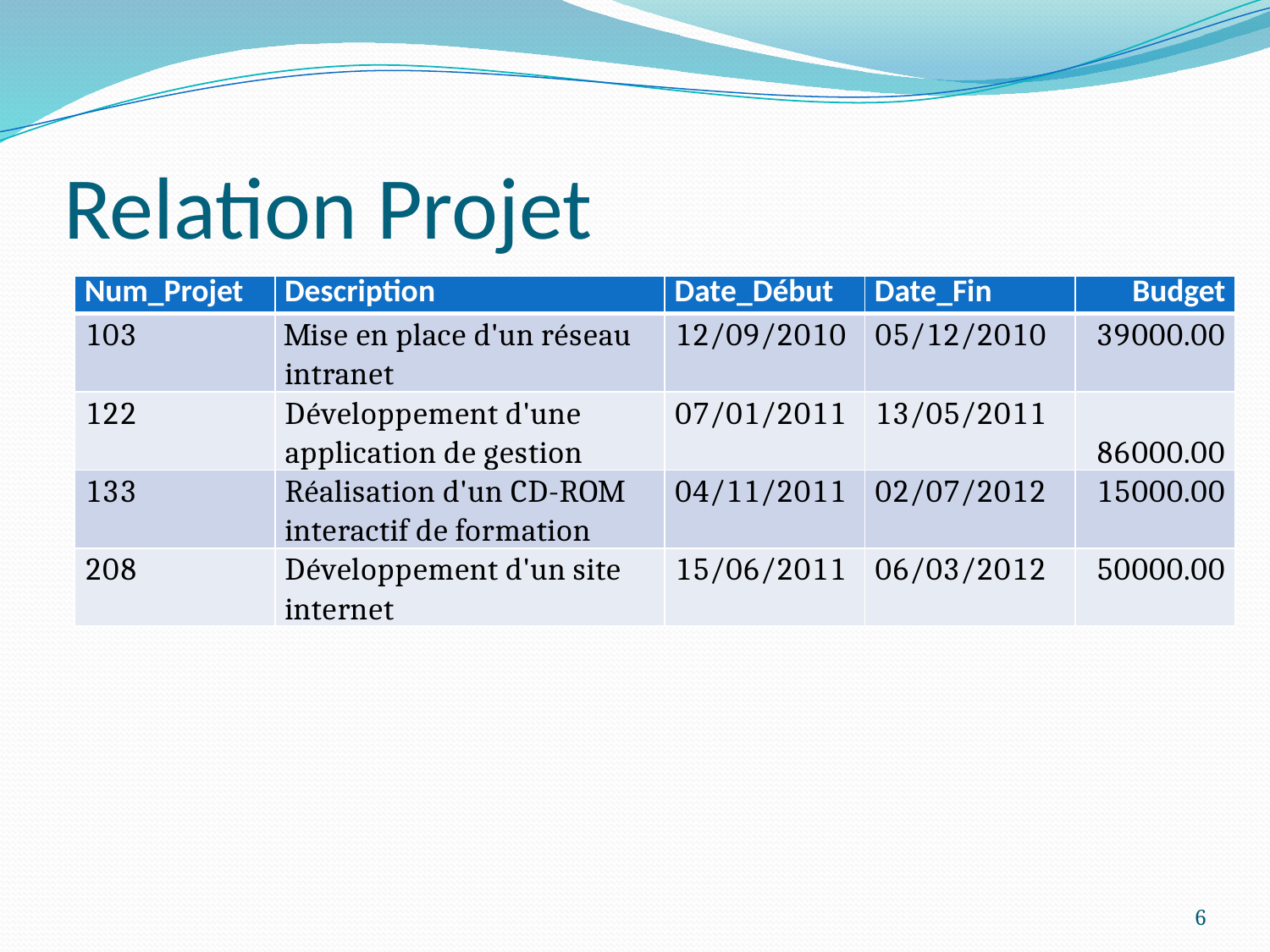

# Relation Projet
| Num\_Projet | Description | Date\_Début | Date\_Fin | Budget |
| --- | --- | --- | --- | --- |
| 103 | Mise en place d'un réseau intranet | 12/09/2010 | 05/12/2010 | 39000.00 |
| 122 | Développement d'une application de gestion | 07/01/2011 | 13/05/2011 | 86000.00 |
| 133 | Réalisation d'un CD-ROM interactif de formation | 04/11/2011 | 02/07/2012 | 15000.00 |
| 208 | Développement d'un site internet | 15/06/2011 | 06/03/2012 | 50000.00 |
6